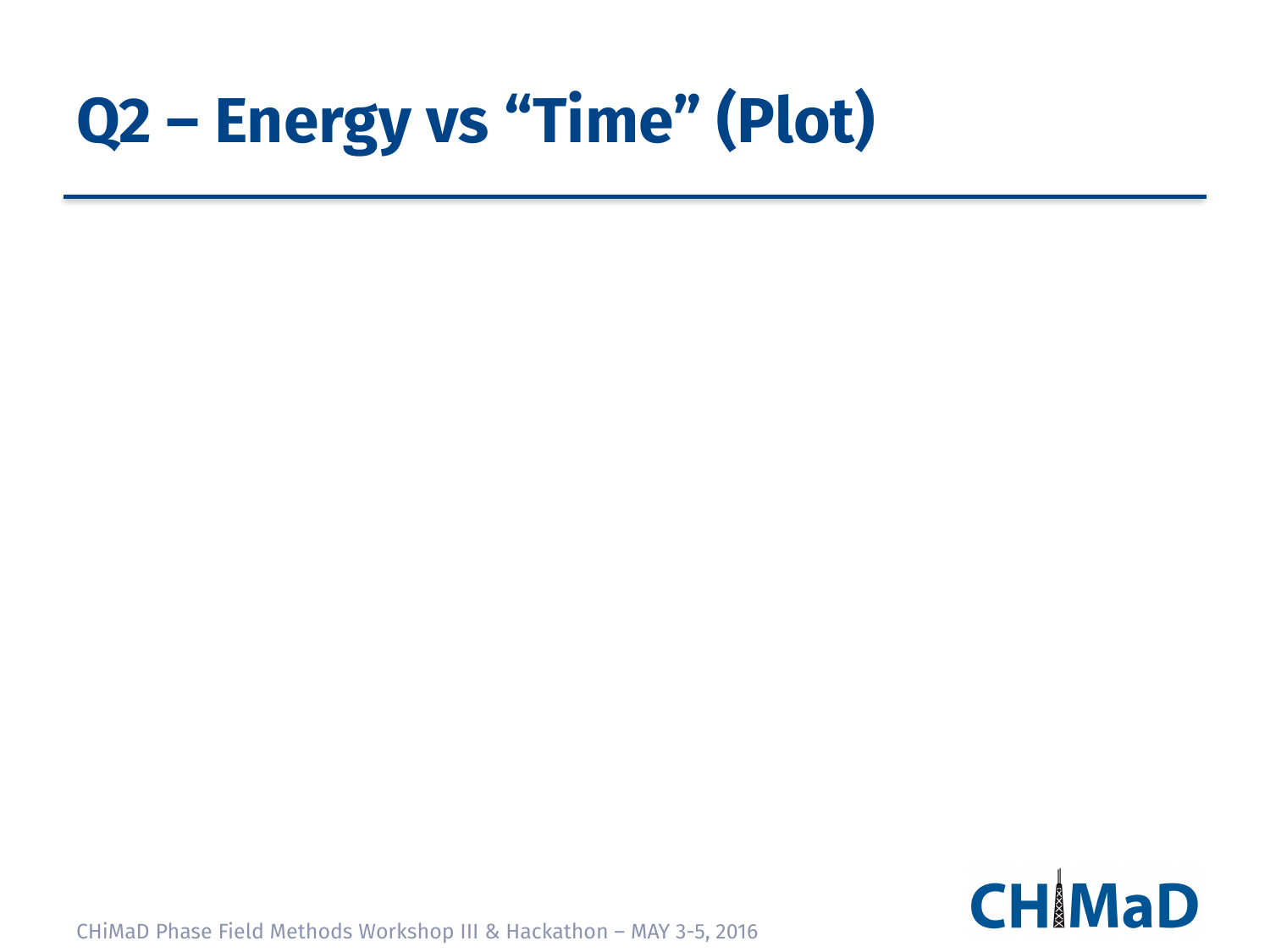

# Q2 – Energy vs “Time” (Plot)